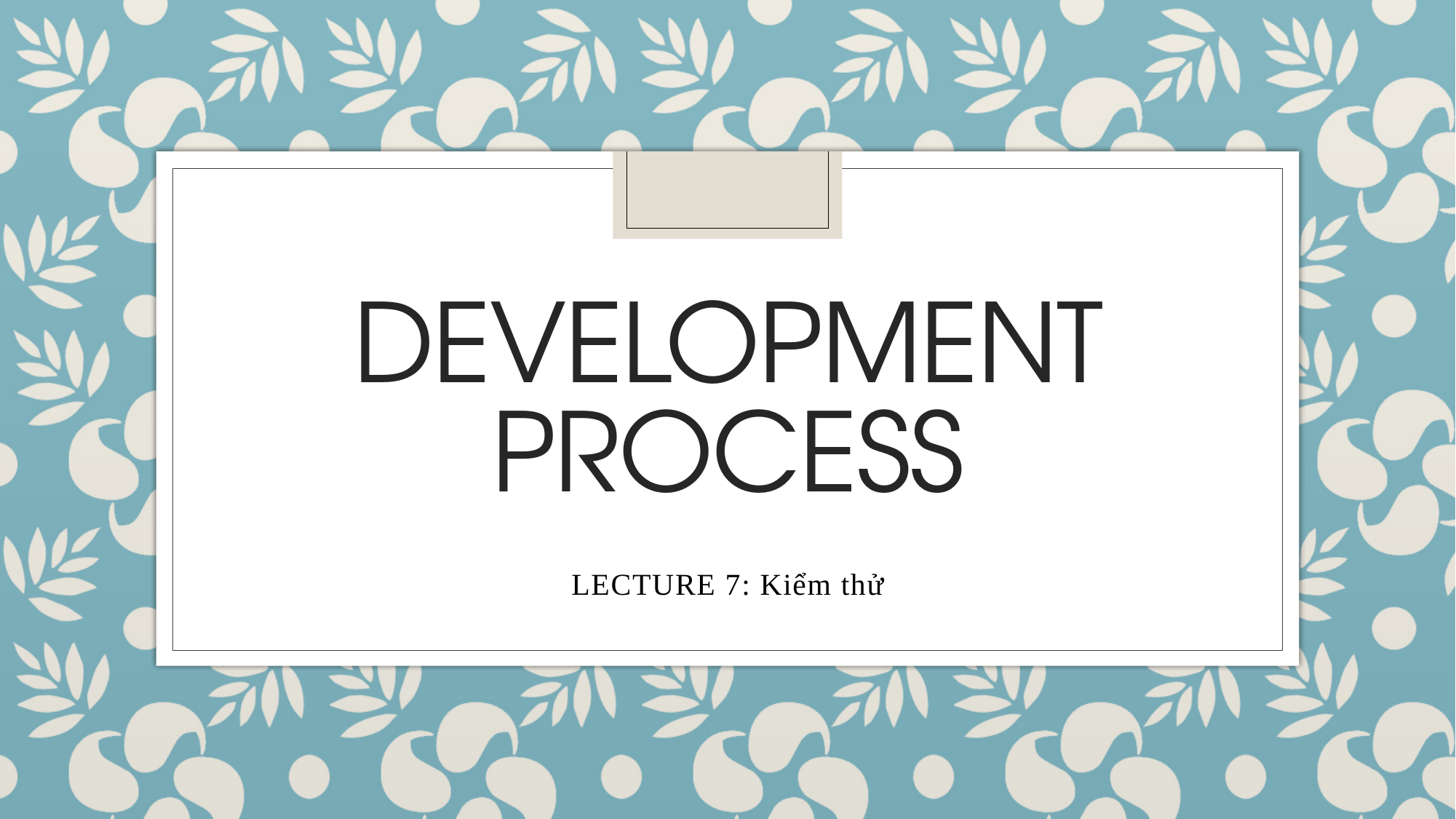

# Development Process
LECTURE 7: Kiểm thử